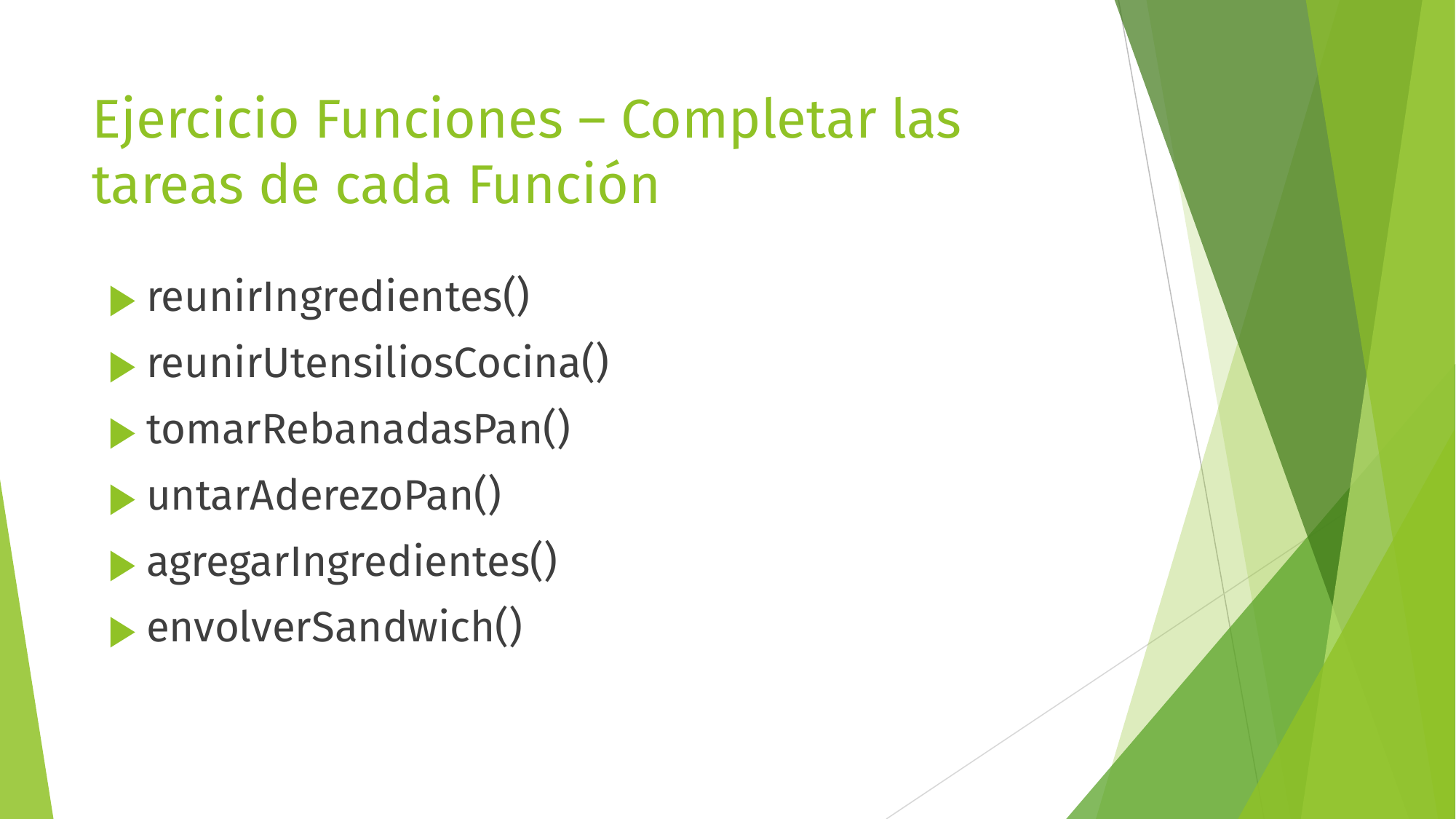

# Ejercicio Funciones – Completar las tareas de cada Función
reunirIngredientes()
reunirUtensiliosCocina()
tomarRebanadasPan()
untarAderezoPan()
agregarIngredientes()
envolverSandwich()